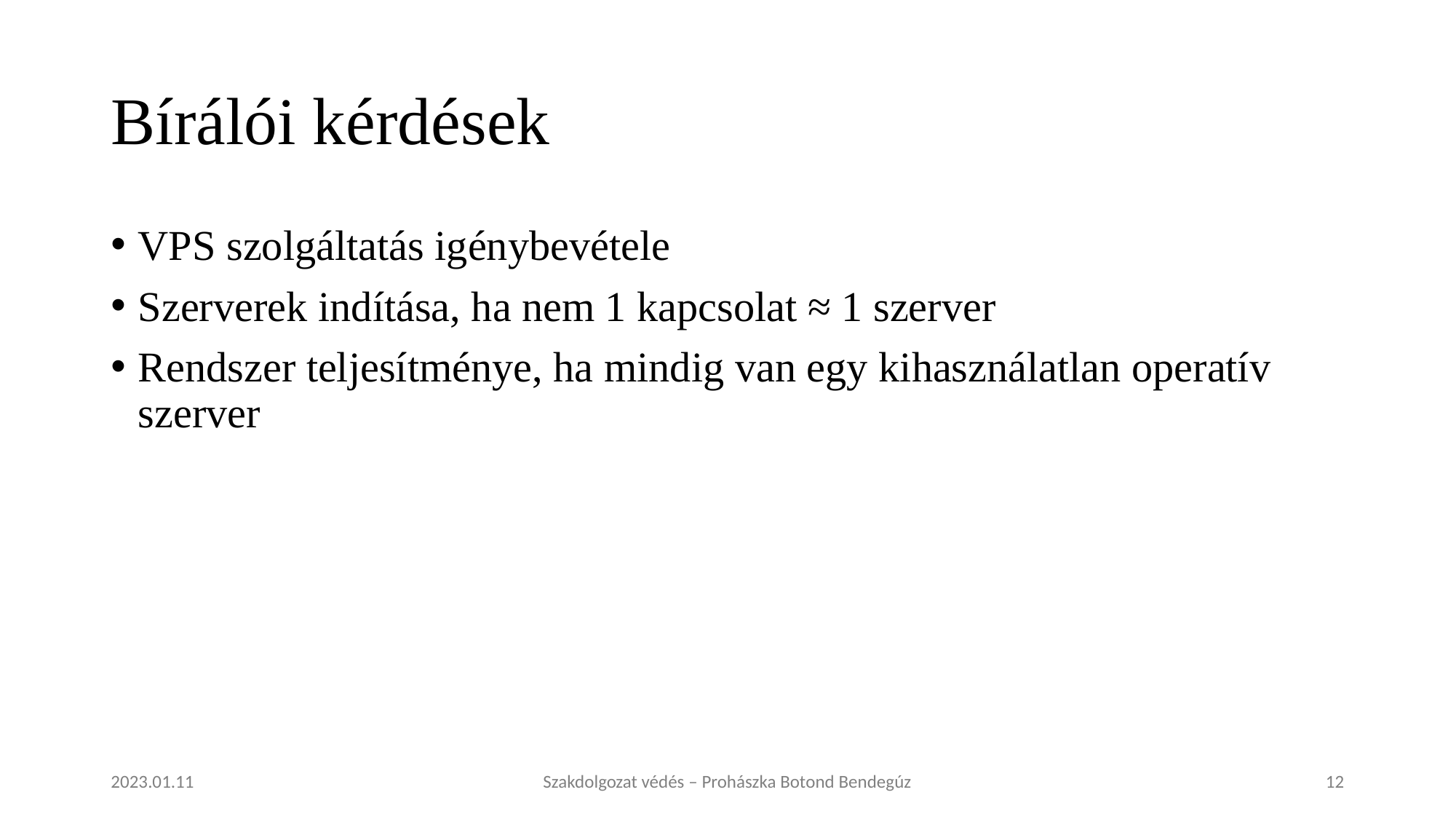

# Bírálói kérdések
VPS szolgáltatás igénybevétele
Szerverek indítása, ha nem 1 kapcsolat ≈ 1 szerver
Rendszer teljesítménye, ha mindig van egy kihasználatlan operatív szerver
2023.01.11
Szakdolgozat védés – Prohászka Botond Bendegúz
12